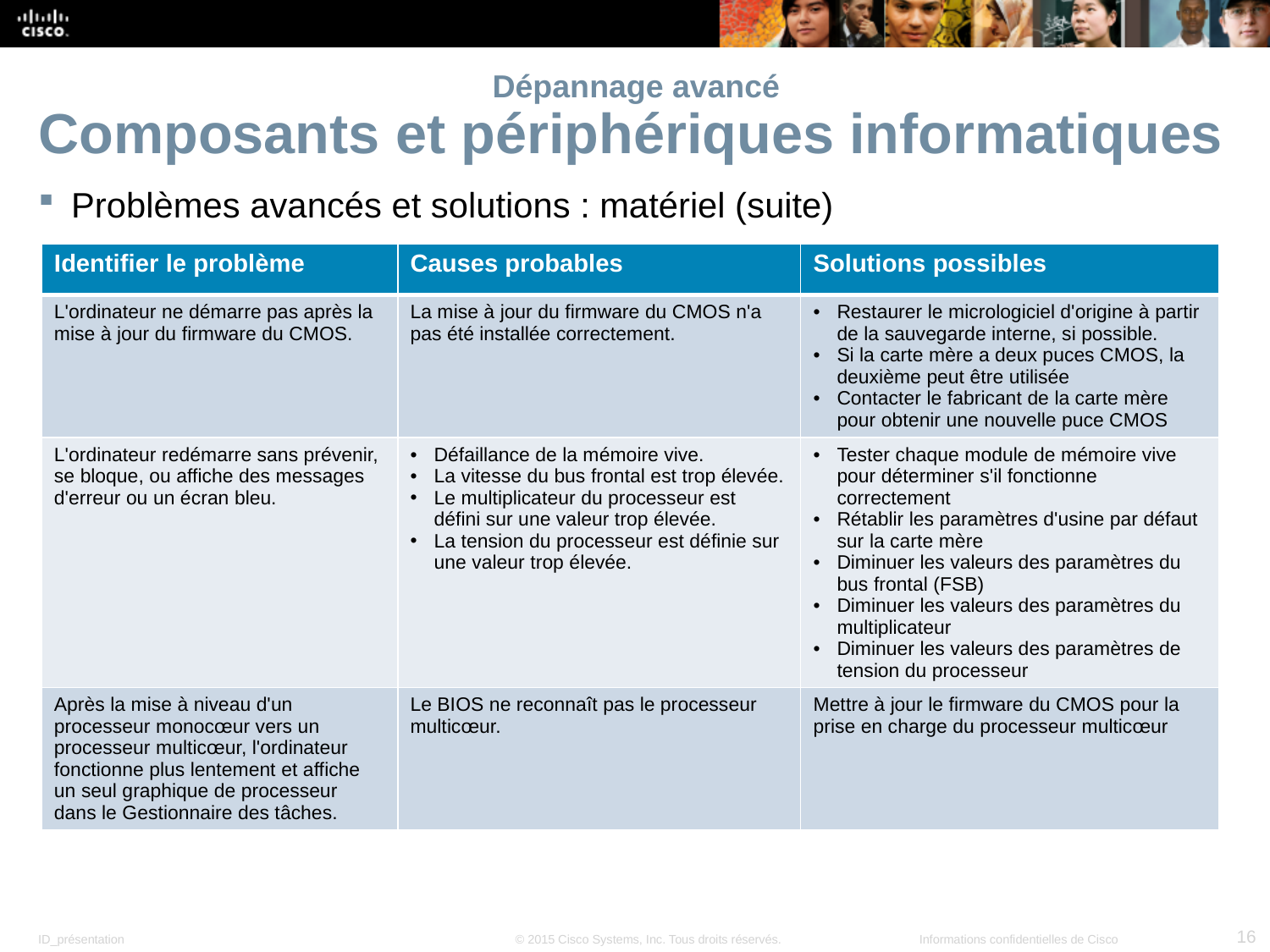

# Dépannage avancé
Composants et périphériques informatiques
Problèmes avancés et solutions : matériel (suite)

| Identifier le problème | Causes probables | Solutions possibles |
| --- | --- | --- |
| L'ordinateur ne démarre pas après la mise à jour du firmware du CMOS. | La mise à jour du firmware du CMOS n'a pas été installée correctement. | Restaurer le micrologiciel d'origine à partir de la sauvegarde interne, si possible. Si la carte mère a deux puces CMOS, la deuxième peut être utilisée Contacter le fabricant de la carte mère pour obtenir une nouvelle puce CMOS |
| L'ordinateur redémarre sans prévenir, se bloque, ou affiche des messages d'erreur ou un écran bleu. | Défaillance de la mémoire vive. La vitesse du bus frontal est trop élevée. Le multiplicateur du processeur est défini sur une valeur trop élevée. La tension du processeur est définie sur une valeur trop élevée. | Tester chaque module de mémoire vive pour déterminer s'il fonctionne correctement Rétablir les paramètres d'usine par défaut sur la carte mère Diminuer les valeurs des paramètres du bus frontal (FSB) Diminuer les valeurs des paramètres du multiplicateur Diminuer les valeurs des paramètres de tension du processeur |
| Après la mise à niveau d'un processeur monocœur vers un processeur multicœur, l'ordinateur fonctionne plus lentement et affiche un seul graphique de processeur dans le Gestionnaire des tâches. | Le BIOS ne reconnaît pas le processeur multicœur. | Mettre à jour le firmware du CMOS pour la prise en charge du processeur multicœur |